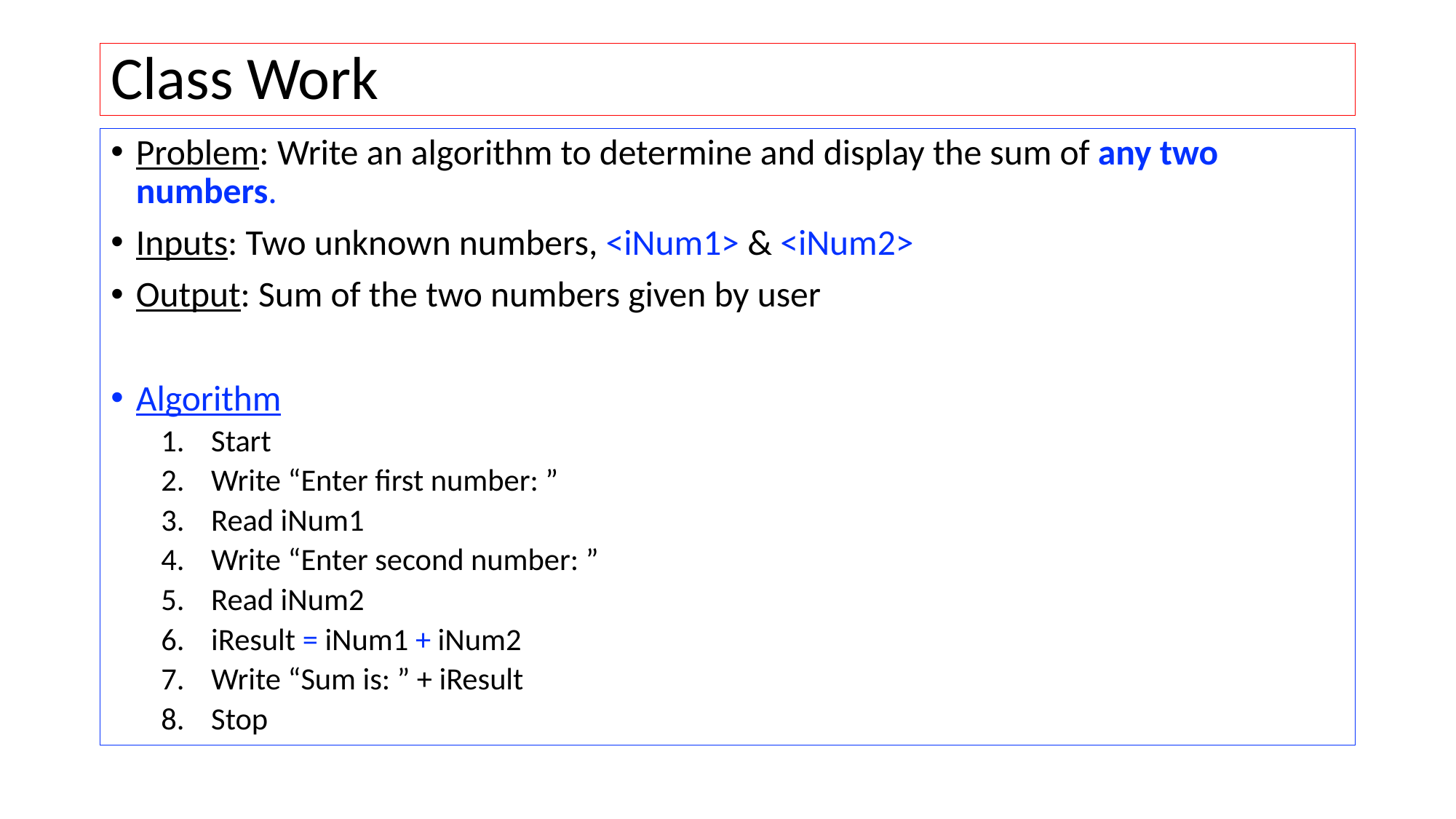

# Class Work
Problem: Write an algorithm to determine and display the sum of any two numbers.
Inputs: Two unknown numbers, <iNum1> & <iNum2>
Output: Sum of the two numbers given by user

Algorithm
Start
Write “Enter first number: ”
Read iNum1
Write “Enter second number: ”
Read iNum2
iResult = iNum1 + iNum2
Write “Sum is: ” + iResult
Stop